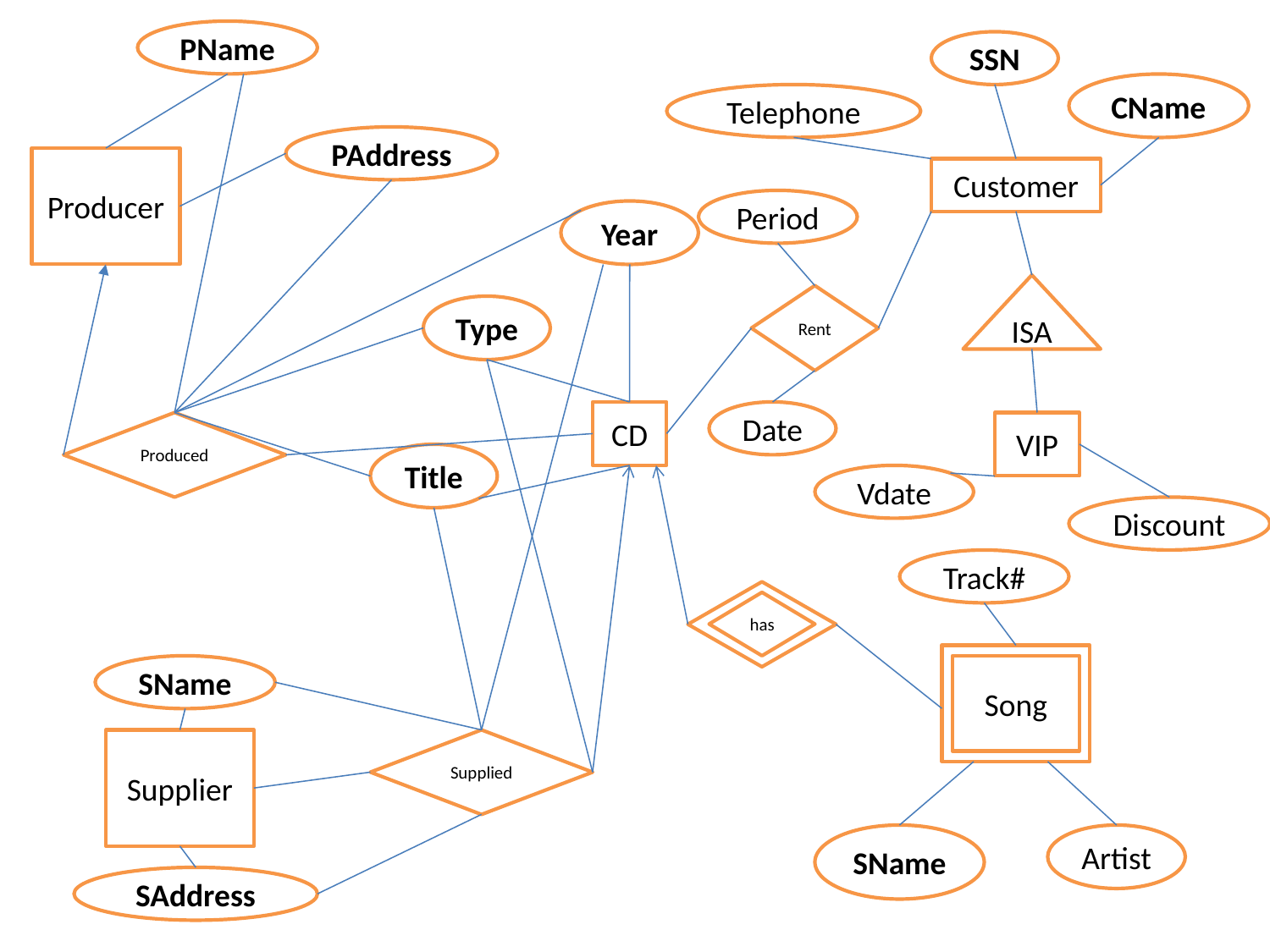

PName
SSN
CName
Telephone
PAddress
Producer
Customer
Period
Year
ISA
Rent
Type
CD
Date
Produced
VIP
Title
Vdate
Discount
Track#
Has
has
Songs
SName
Song
Supplier
Supplied
SName
Artist
SAddress